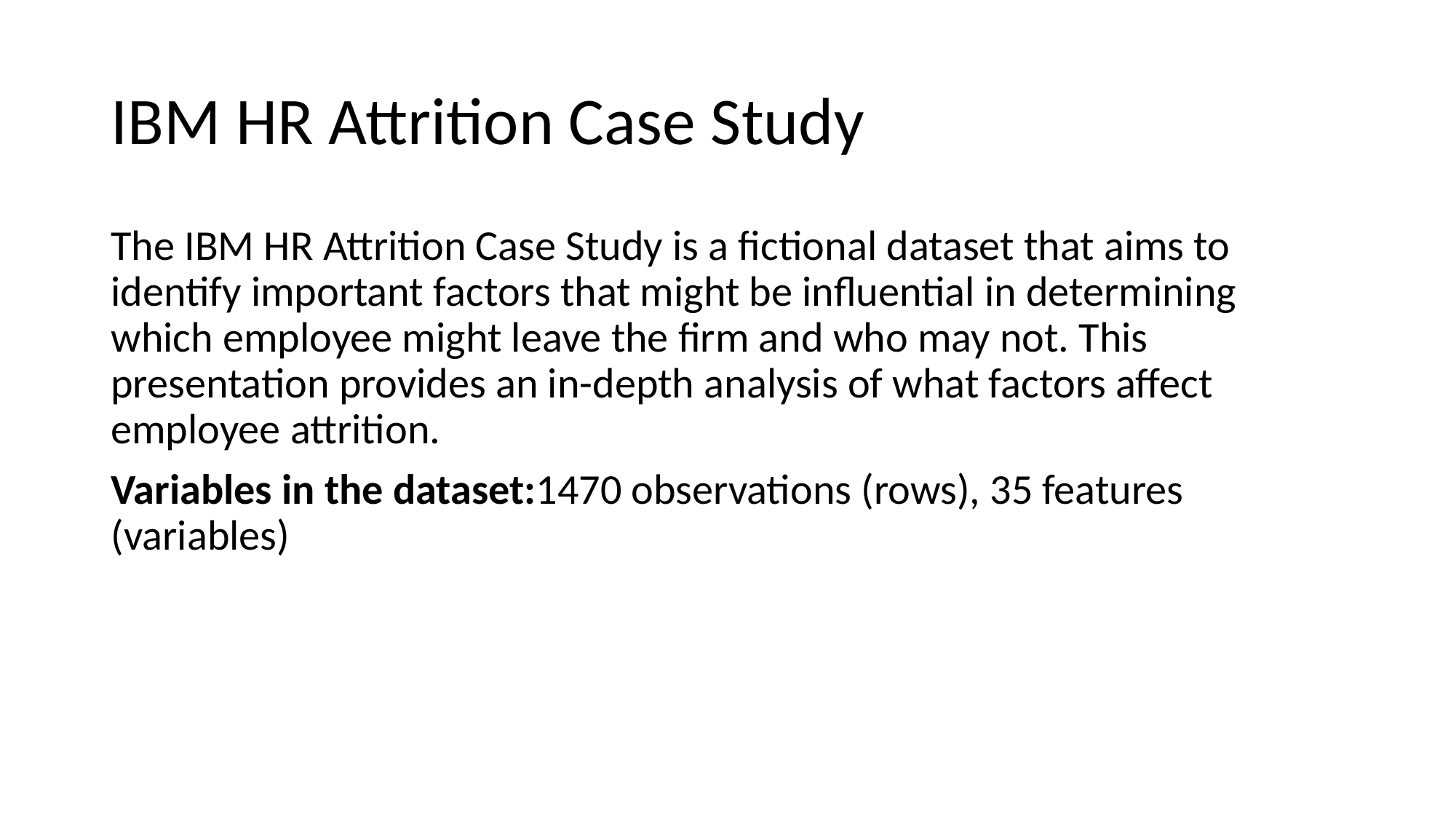

# IBM HR Attrition Case Study
The IBM HR Attrition Case Study is a fictional dataset that aims to identify important factors that might be influential in determining which employee might leave the firm and who may not. This presentation provides an in-depth analysis of what factors affect employee attrition.
Variables in the dataset:1470 observations (rows), 35 features (variables)